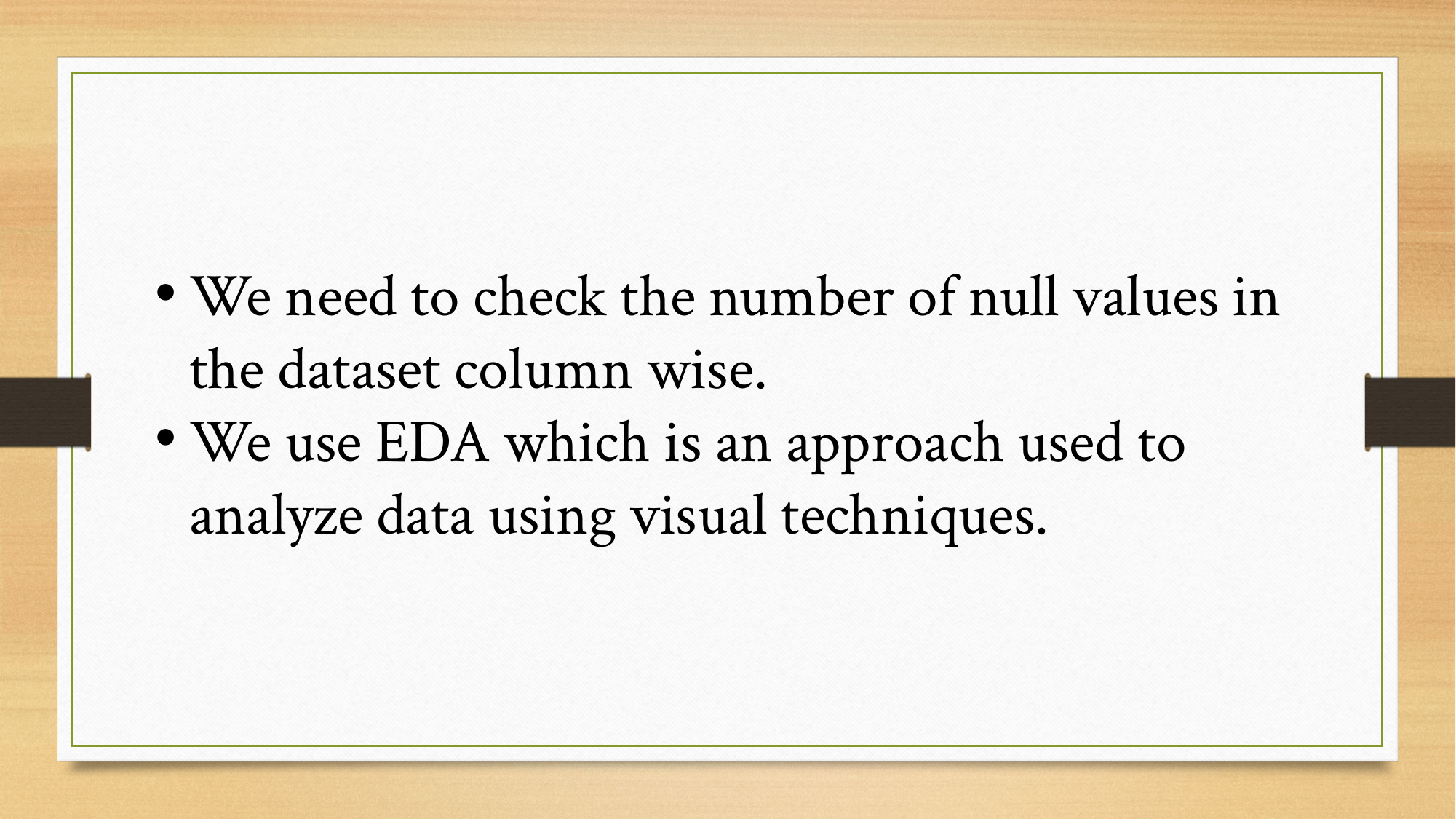

We need to check the number of null values in the dataset column wise.
We use EDA which is an approach used to analyze data using visual techniques.